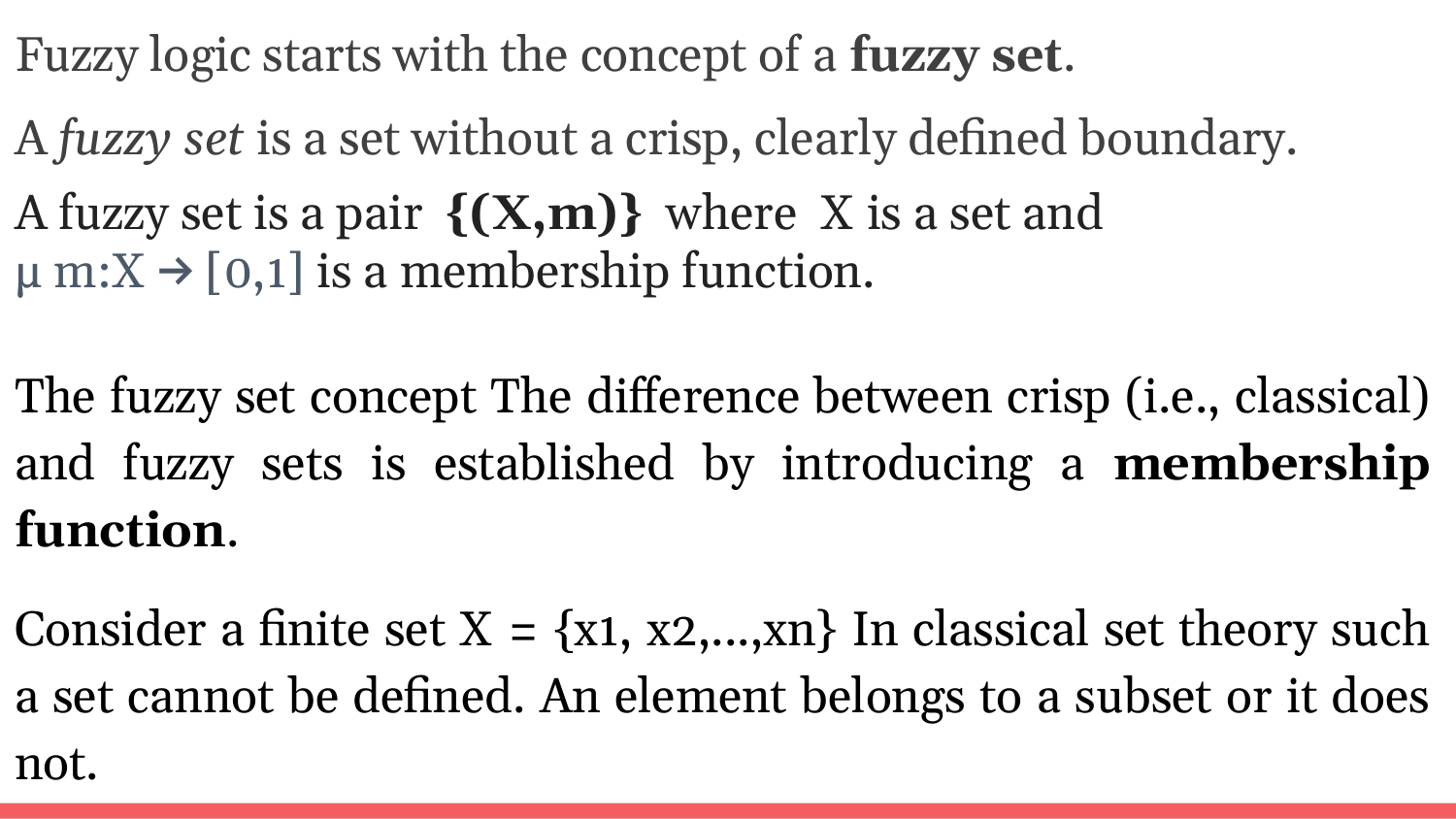

Fuzzy logic starts with the concept of a fuzzy set.
A fuzzy set is a set without a crisp, clearly defined boundary.
A fuzzy set is a pair  {(X,m)}  where  X is a set and
μ m:X → [0,1] is a membership function.

The fuzzy set concept The difference between crisp (i.e., classical) and fuzzy sets is established by introducing a membership function.
Consider a finite set X = {x1, x2,...,xn} In classical set theory such a set cannot be defined. An element belongs to a subset or it does not.